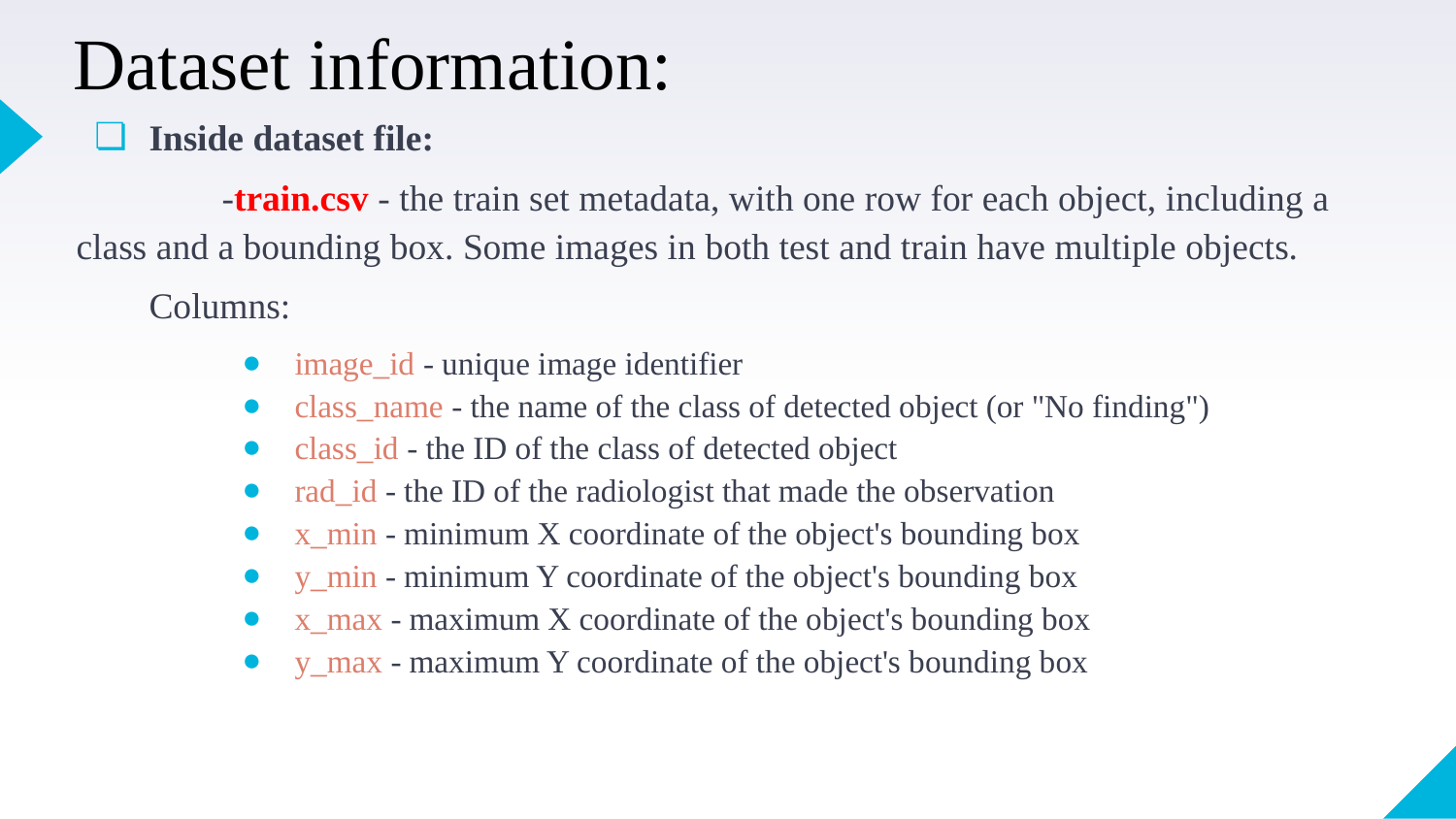

# Dataset information:

Inside dataset file:
	-train.csv - the train set metadata, with one row for each object, including a class and a bounding box. Some images in both test and train have multiple objects.​
Columns:​
image_id - unique image identifier​
class_name - the name of the class of detected object (or "No finding")​
class_id - the ID of the class of detected object​
rad_id - the ID of the radiologist that made the observation​
x_min - minimum X coordinate of the object's bounding box​
y_min - minimum Y coordinate of the object's bounding box​
x_max - maximum X coordinate of the object's bounding box​
y_max - maximum Y coordinate of the object's bounding box​